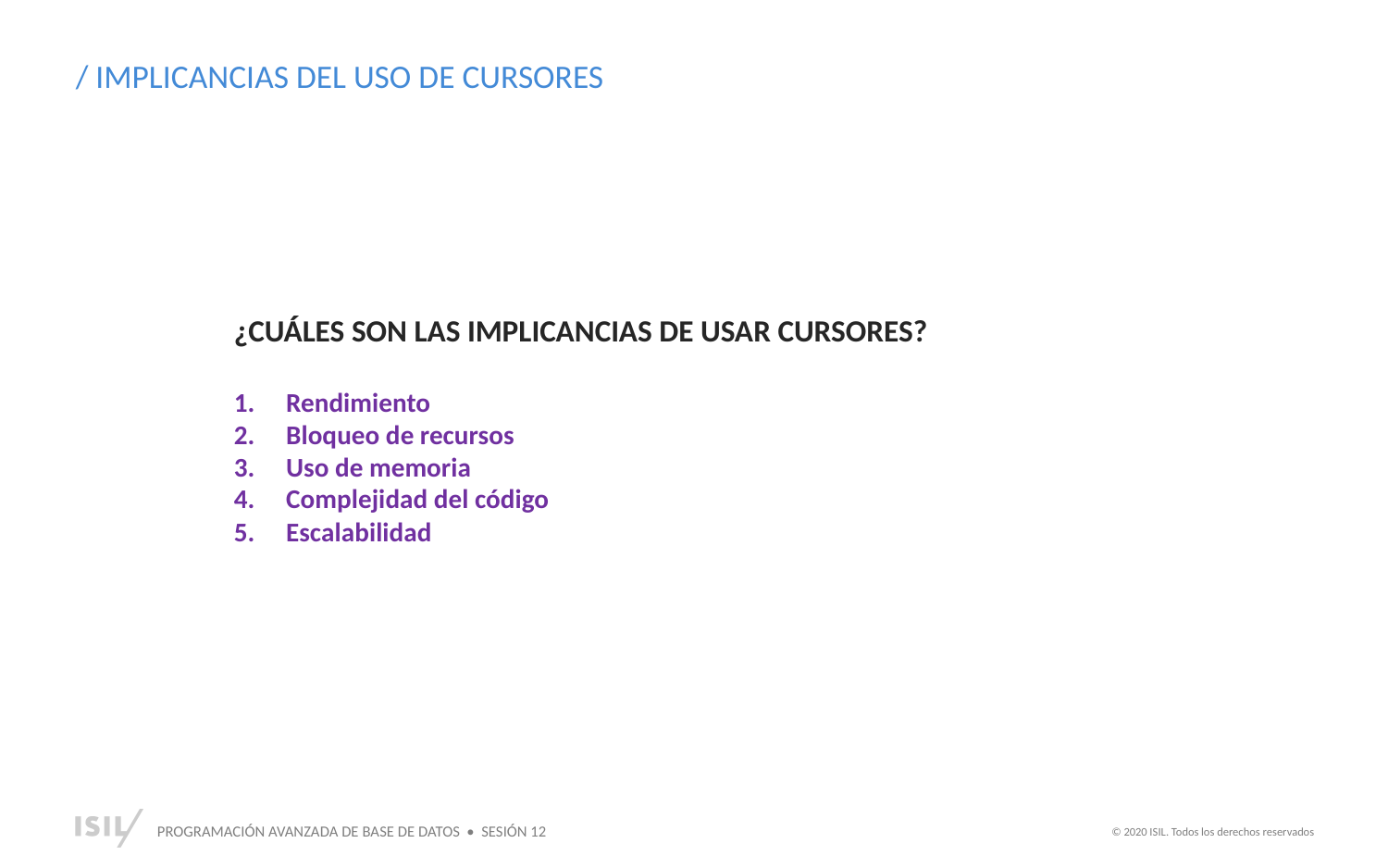

/ IMPLICANCIAS DEL USO DE CURSORES
¿CUÁLES SON LAS IMPLICANCIAS DE USAR CURSORES?

Rendimiento
Bloqueo de recursos
Uso de memoria
Complejidad del código
Escalabilidad